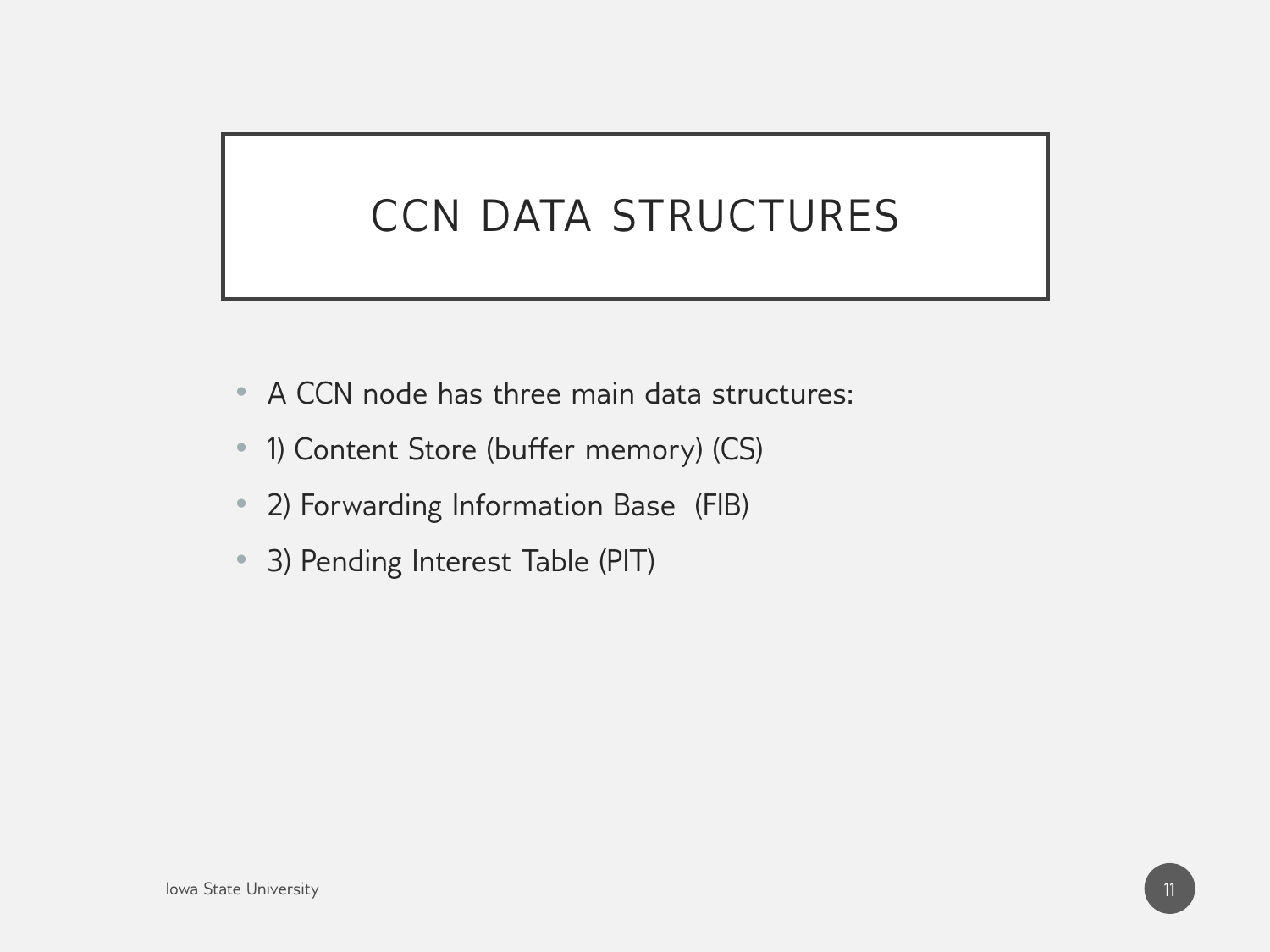

# cCN DaTa Structures
A CCN node has three main data structures:
1) Content Store (buffer memory) (CS)
2) Forwarding Information Base  (FIB)
3) Pending Interest Table (PIT)

11
Iowa State University